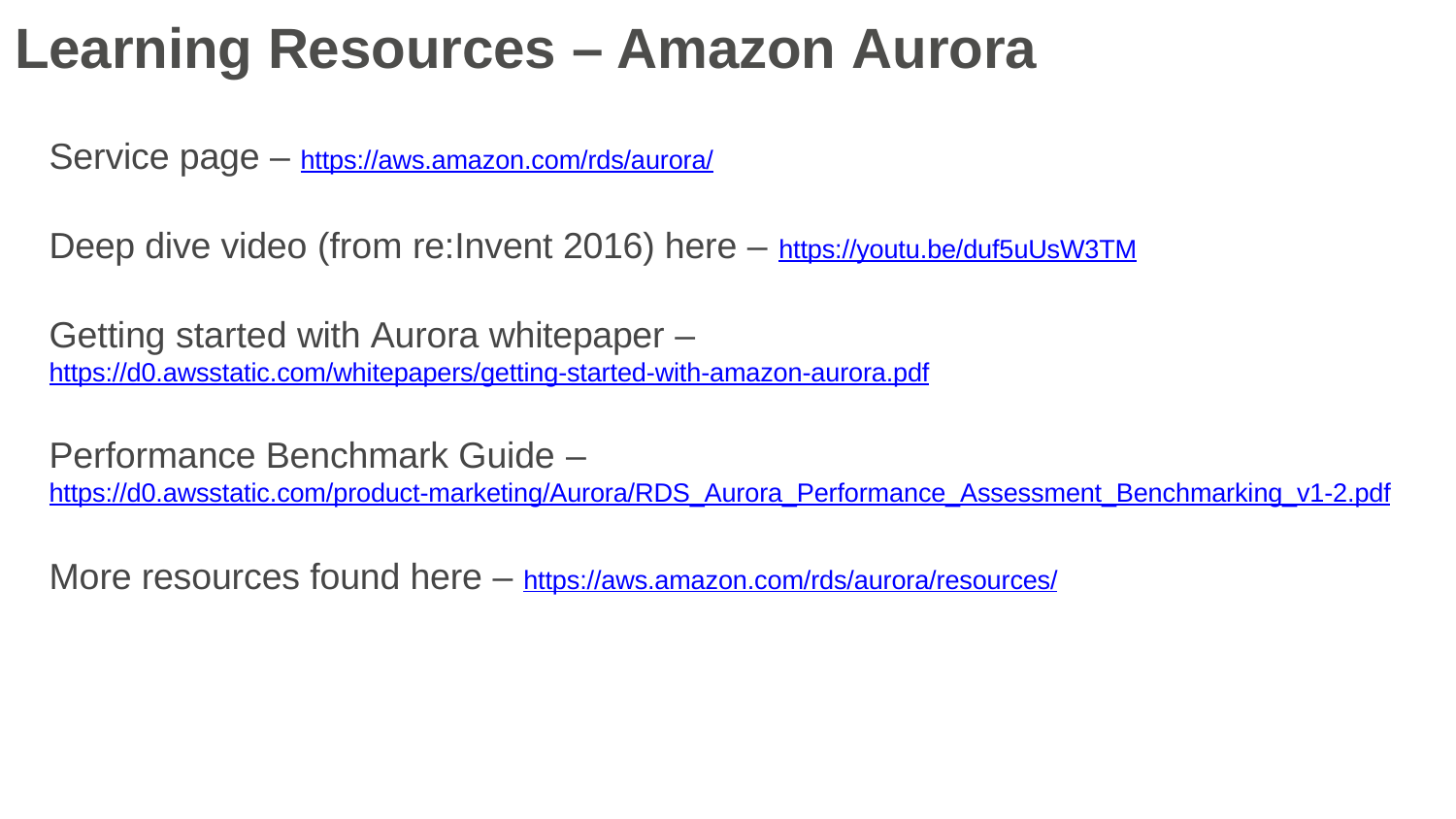

# Learning Resources – Amazon Aurora
Service page – https://aws.amazon.com/rds/aurora/

Deep dive video (from re:Invent 2016) here – https://youtu.be/duf5uUsW3TM

Getting started with Aurora whitepaper –
https://d0.awsstatic.com/whitepapers/getting-started-with-amazon-aurora.pdf

Performance Benchmark Guide –
https://d0.awsstatic.com/product-marketing/Aurora/RDS_Aurora_Performance_Assessment_Benchmarking_v1-2.pdf

More resources found here – https://aws.amazon.com/rds/aurora/resources/